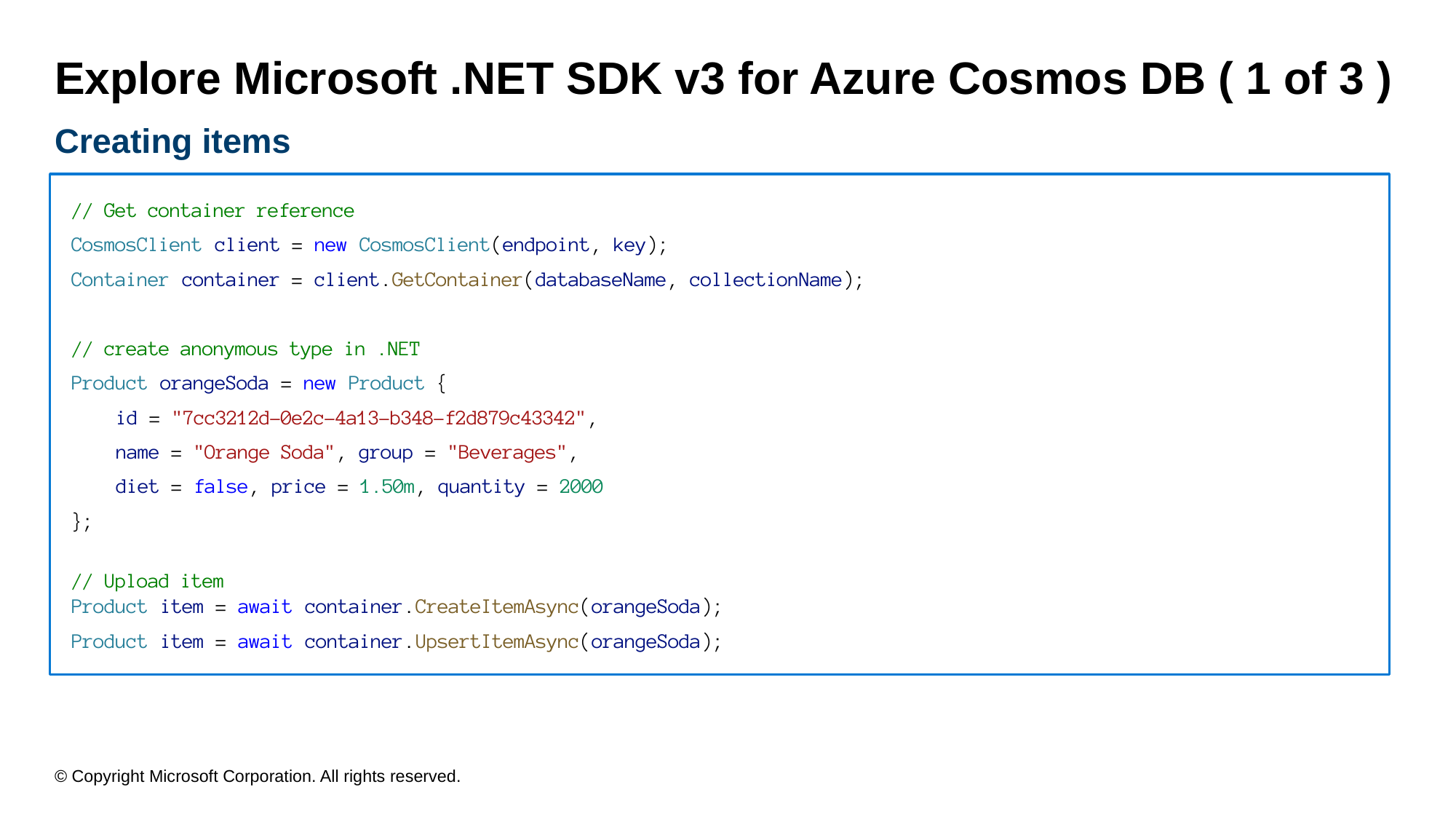

# Explore Microsoft .NET SDK v3 for Azure Cosmos DB ( 1 of 3 )
Creating items
// Get container reference
CosmosClient client = new CosmosClient(endpoint, key);
Container container = client.GetContainer(databaseName, collectionName);

// create anonymous type in .NET
Product orangeSoda = new Product {
    id = "7cc3212d-0e2c-4a13-b348-f2d879c43342",
    name = "Orange Soda", group = "Beverages",
    diet = false, price = 1.50m, quantity = 2000
};
// Upload item
Product item = await container.CreateItemAsync(orangeSoda);
Product item = await container.UpsertItemAsync(orangeSoda);